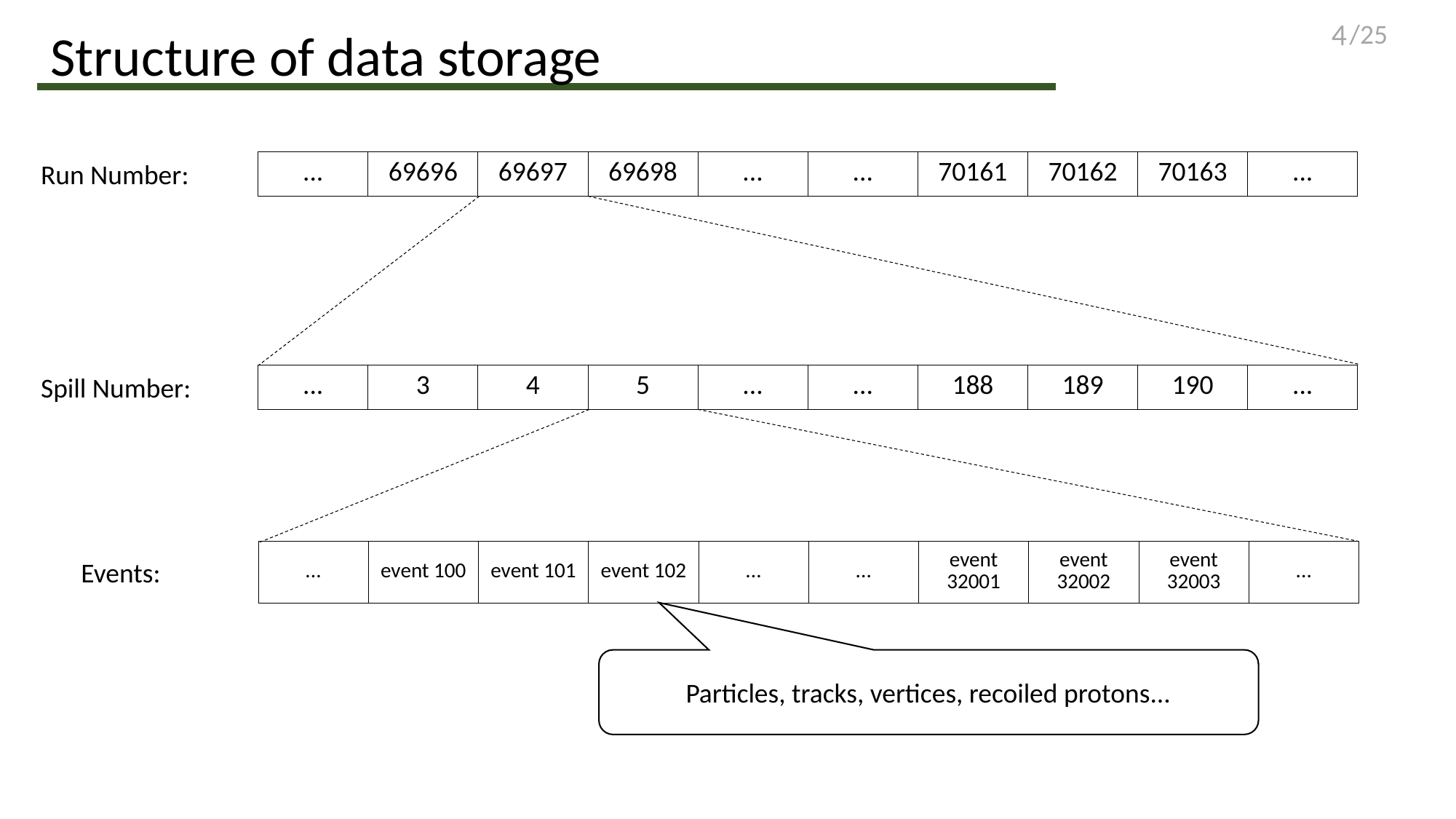

4
Structure of data storage
| ... | 69696 | 69697 | 69698 | ... | ... | 70161 | 70162 | 70163 | ... |
| --- | --- | --- | --- | --- | --- | --- | --- | --- | --- |
Run Number:
Spill Number:
| ... | 3 | 4 | 5 | ... | ... | 188 | 189 | 190 | ... |
| --- | --- | --- | --- | --- | --- | --- | --- | --- | --- |
| ... | event 100 | event 101 | event 102 | ... | ... | event 32001 | event 32002 | event 32003 | ... |
| --- | --- | --- | --- | --- | --- | --- | --- | --- | --- |
Events:
Particles, tracks, vertices, recoiled protons...